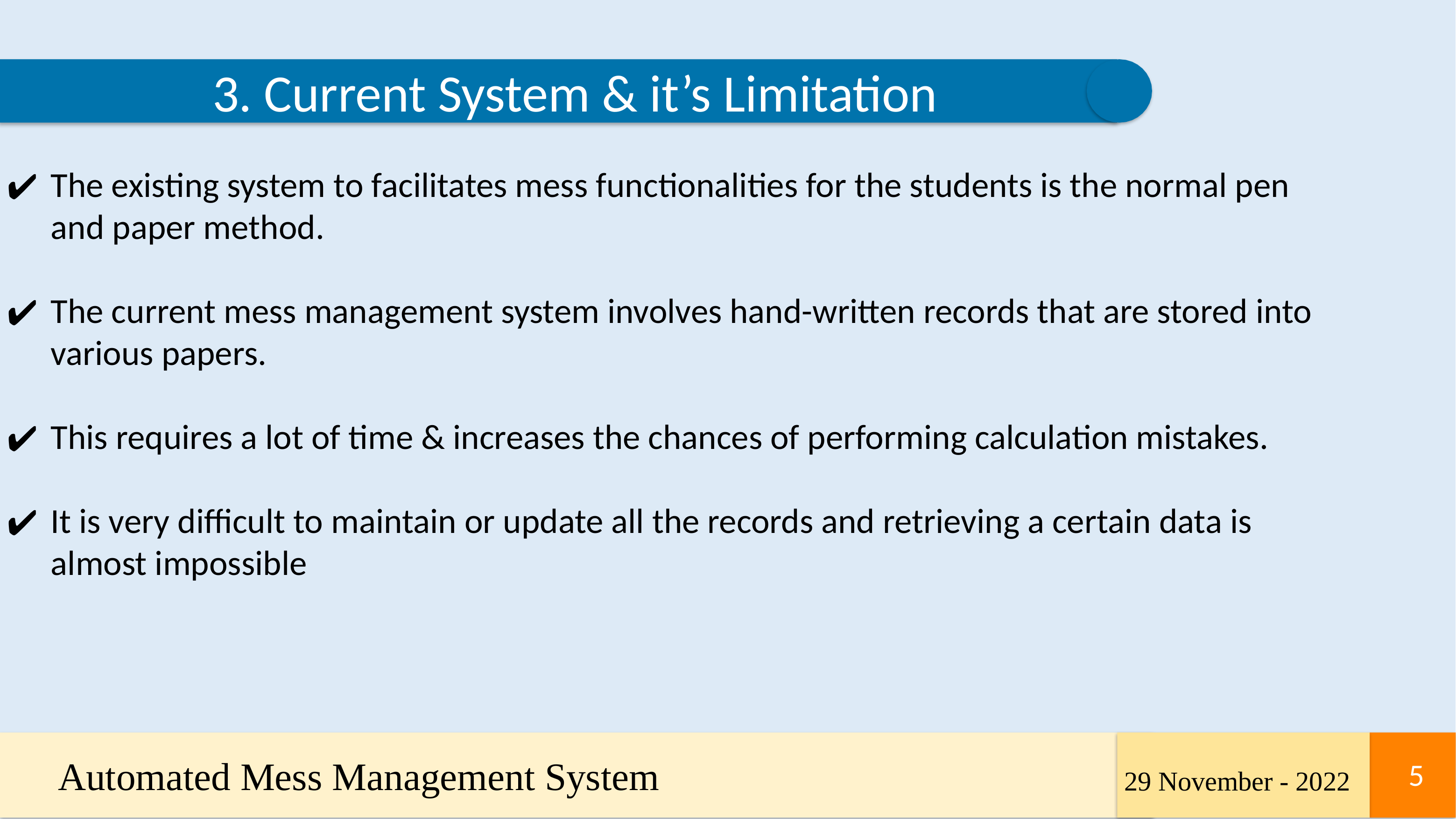

3. Current System & it’s Limitation

The existing system to facilitates mess functionalities for the students is the normal pen and paper method.

The current mess management system involves hand-written records that are stored into various papers.

This requires a lot of time & increases the chances of performing calculation mistakes.

It is very difficult to maintain or update all the records and retrieving a certain data is almost impossible

Automated Mess Management System
5
5
29 November - 2022